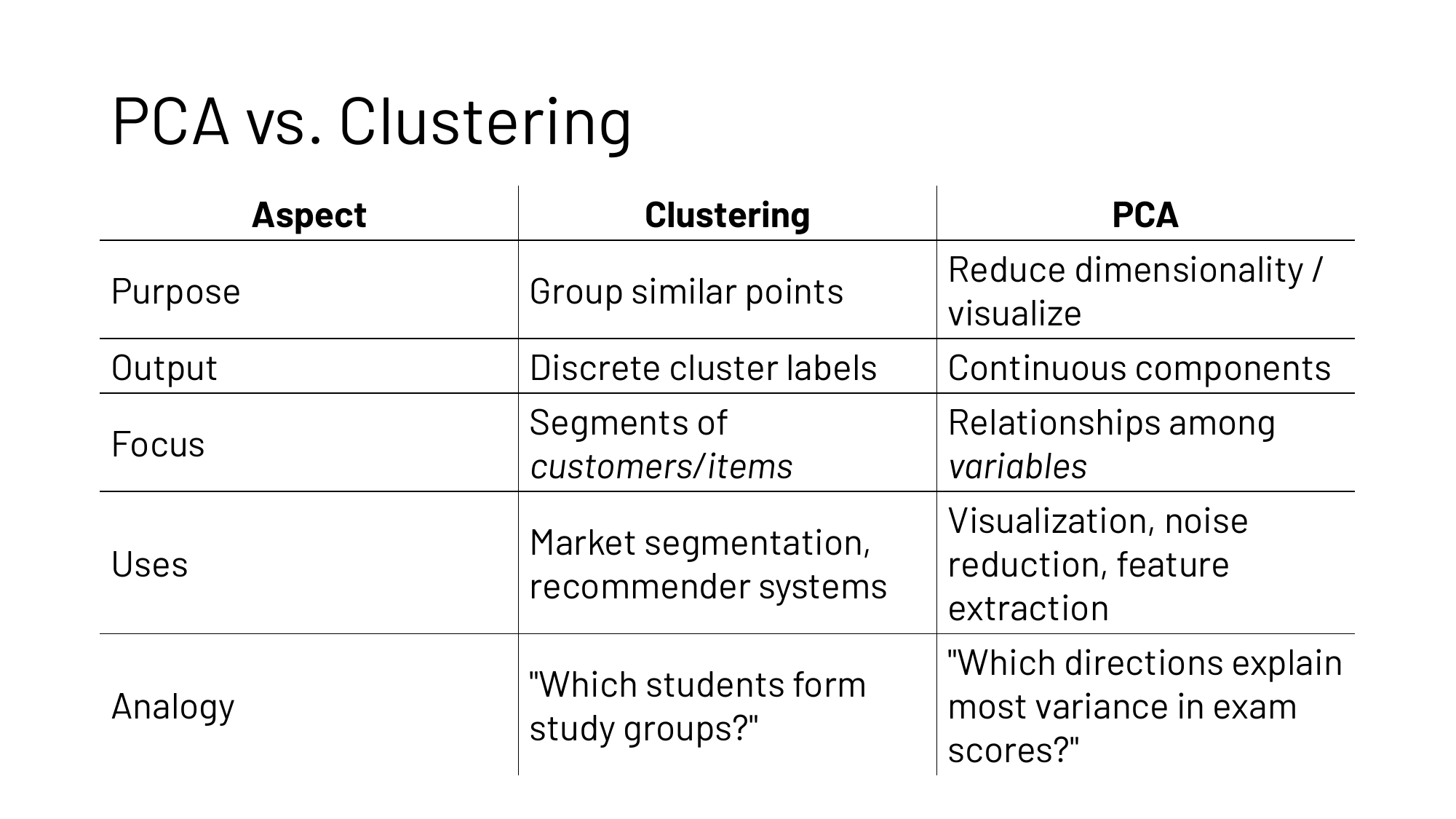

# PCA vs. Clustering
| Aspect | Clustering | PCA |
| --- | --- | --- |
| Purpose | Group similar points | Reduce dimensionality / visualize |
| Output | Discrete cluster labels | Continuous components |
| Focus | Segments of customers/items | Relationships among variables |
| Uses | Market segmentation, recommender systems | Visualization, noise reduction, feature extraction |
| Analogy | "Which students form study groups?" | "Which directions explain most variance in exam scores?" |